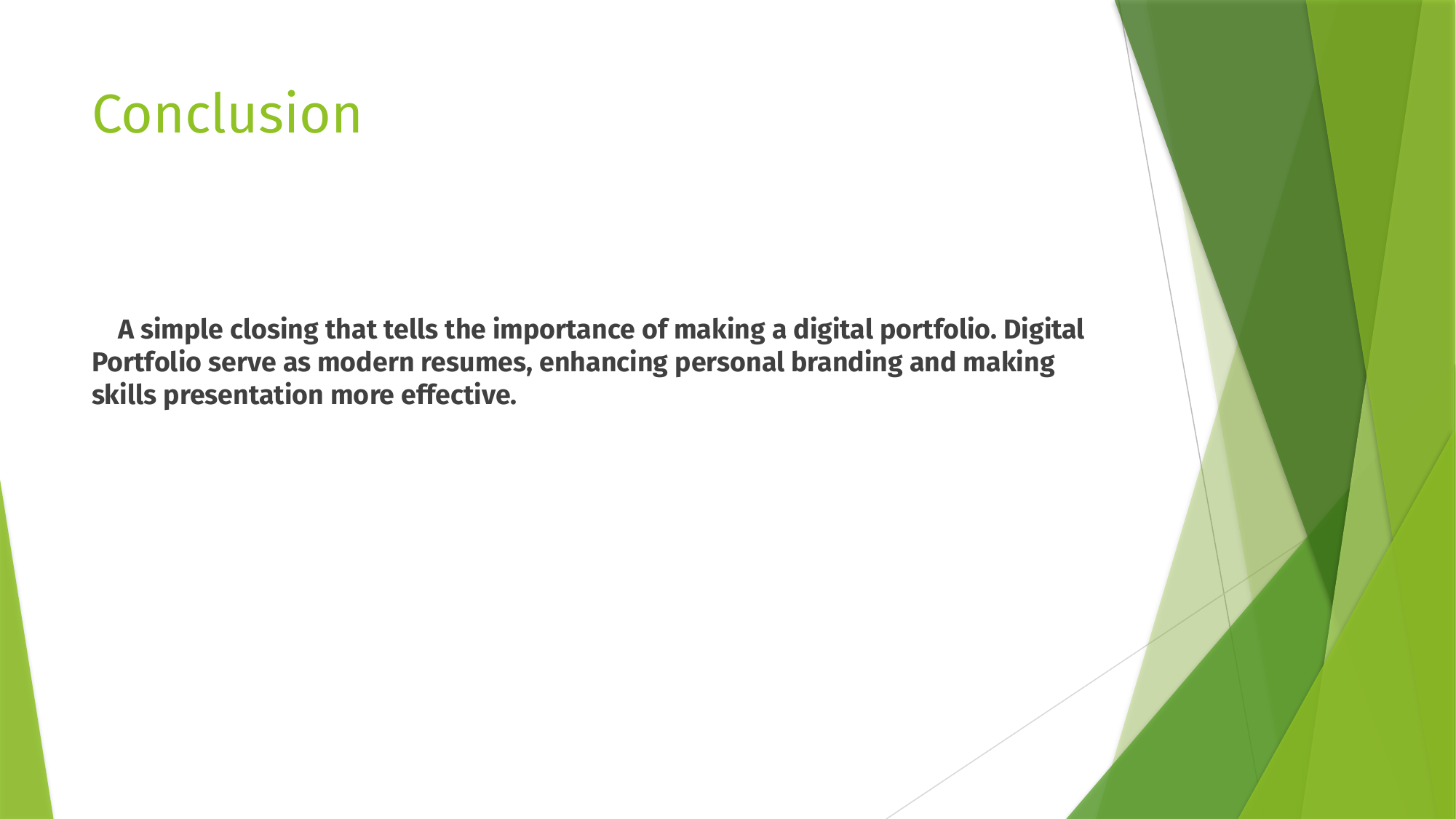

# Conclusion

    A simple closing that tells the importance of making a digital portfolio. Digital Portfolio serve as modern resumes, enhancing personal branding and making skills presentation more effective.